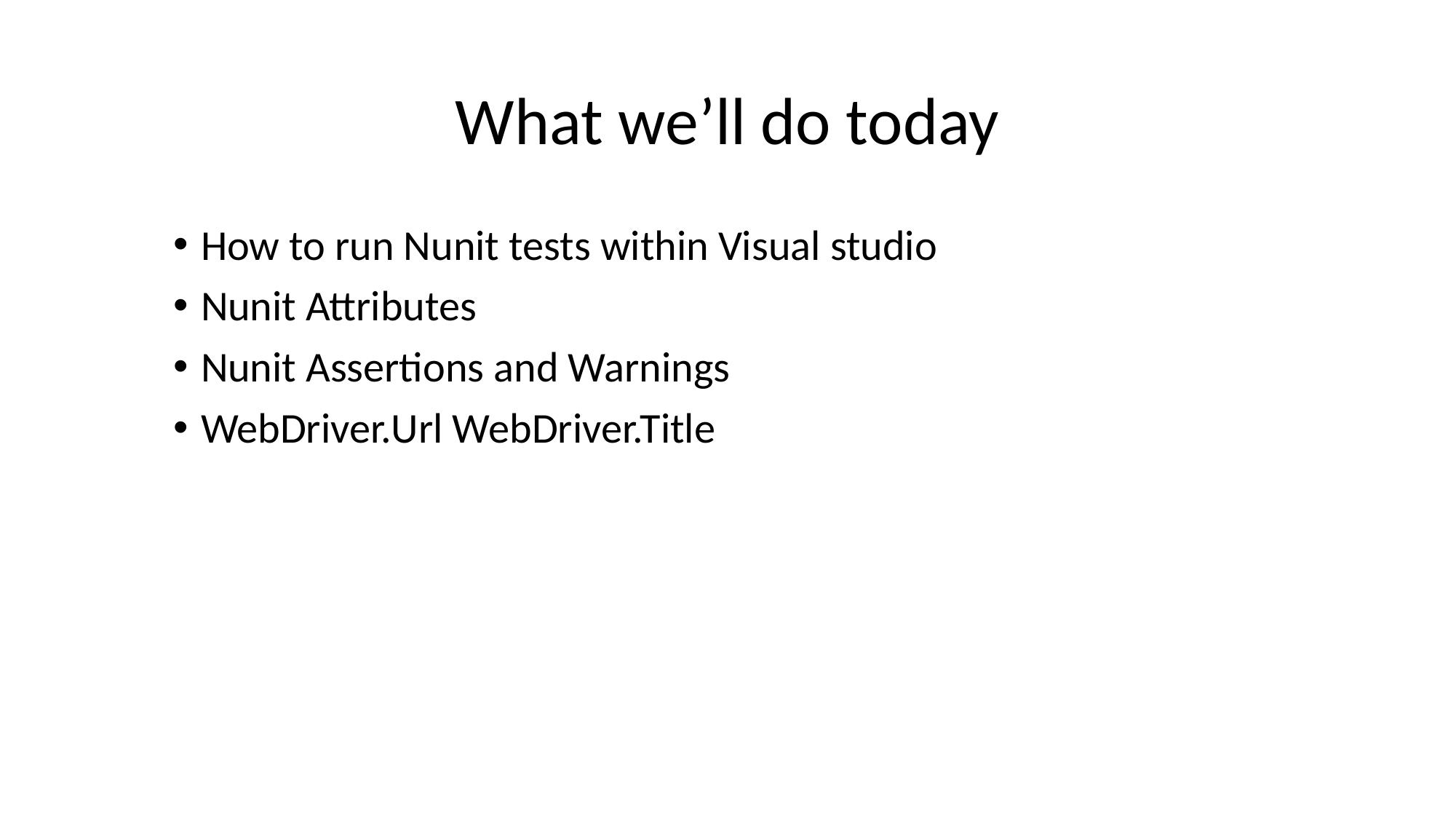

# What we’ll do today
How to run Nunit tests within Visual studio
Nunit Attributes
Nunit Assertions and Warnings
WebDriver.Url WebDriver.Title